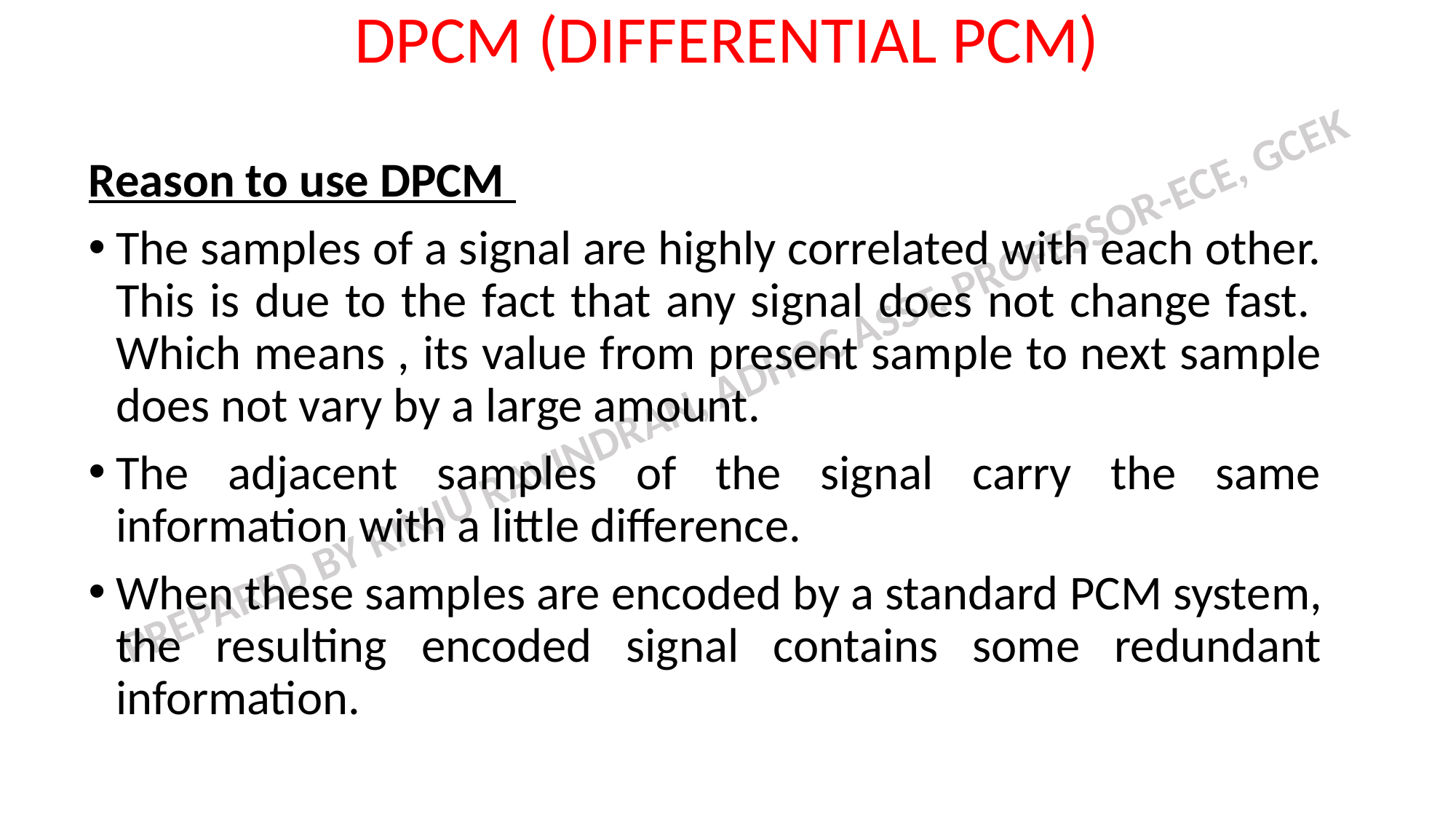

# DPCM (DIFFERENTIAL PCM)
Reason to use DPCM
The samples of a signal are highly correlated with each other. This is due to the fact that any signal does not change fast.  Which means , its value from present sample to next sample does not vary by a large amount.
The adjacent samples of the signal carry the same information with a little difference.
When these samples are encoded by a standard PCM system, the resulting encoded signal contains some redundant information.